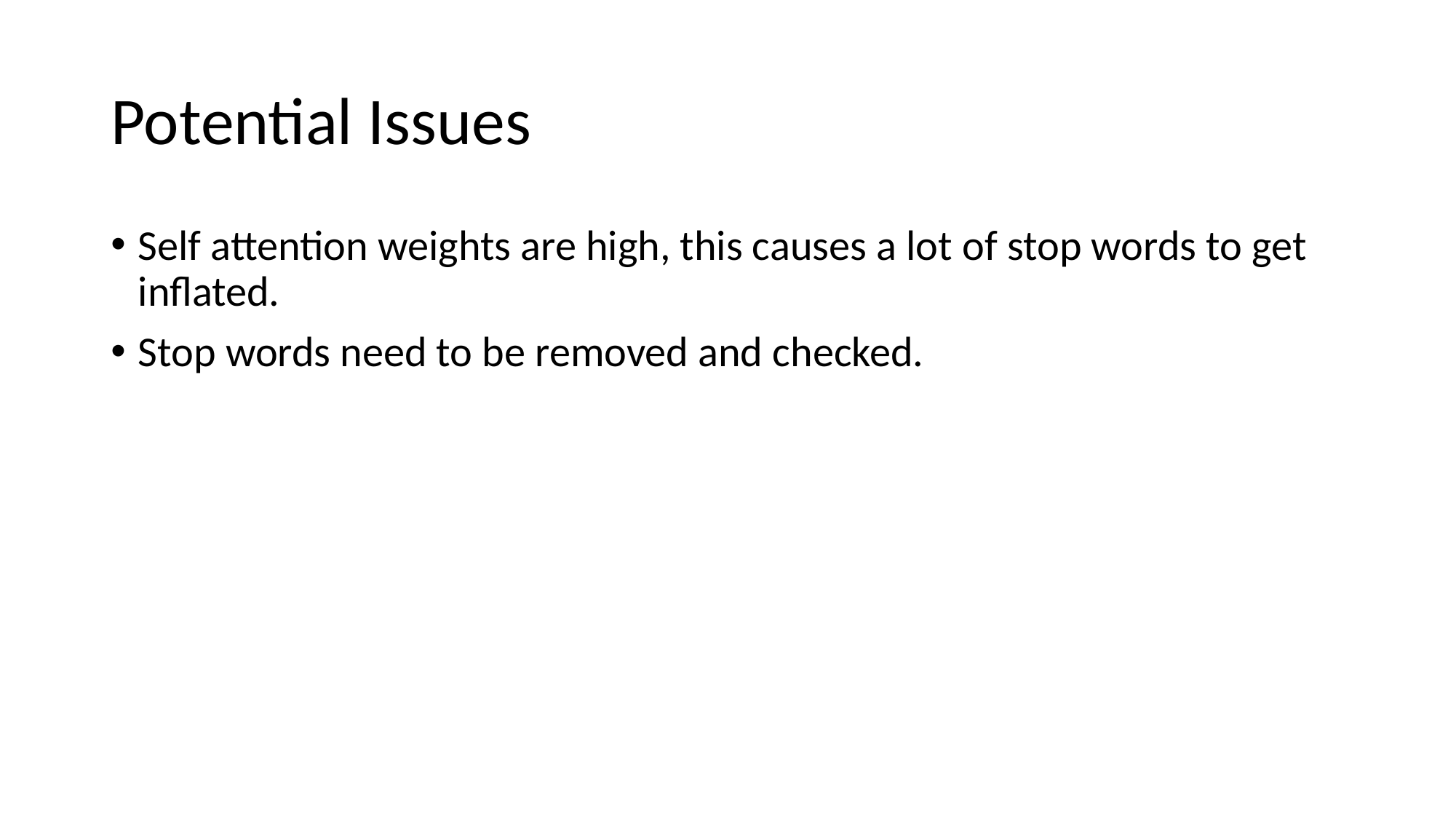

# Potential Issues
Self attention weights are high, this causes a lot of stop words to get inflated.
Stop words need to be removed and checked.